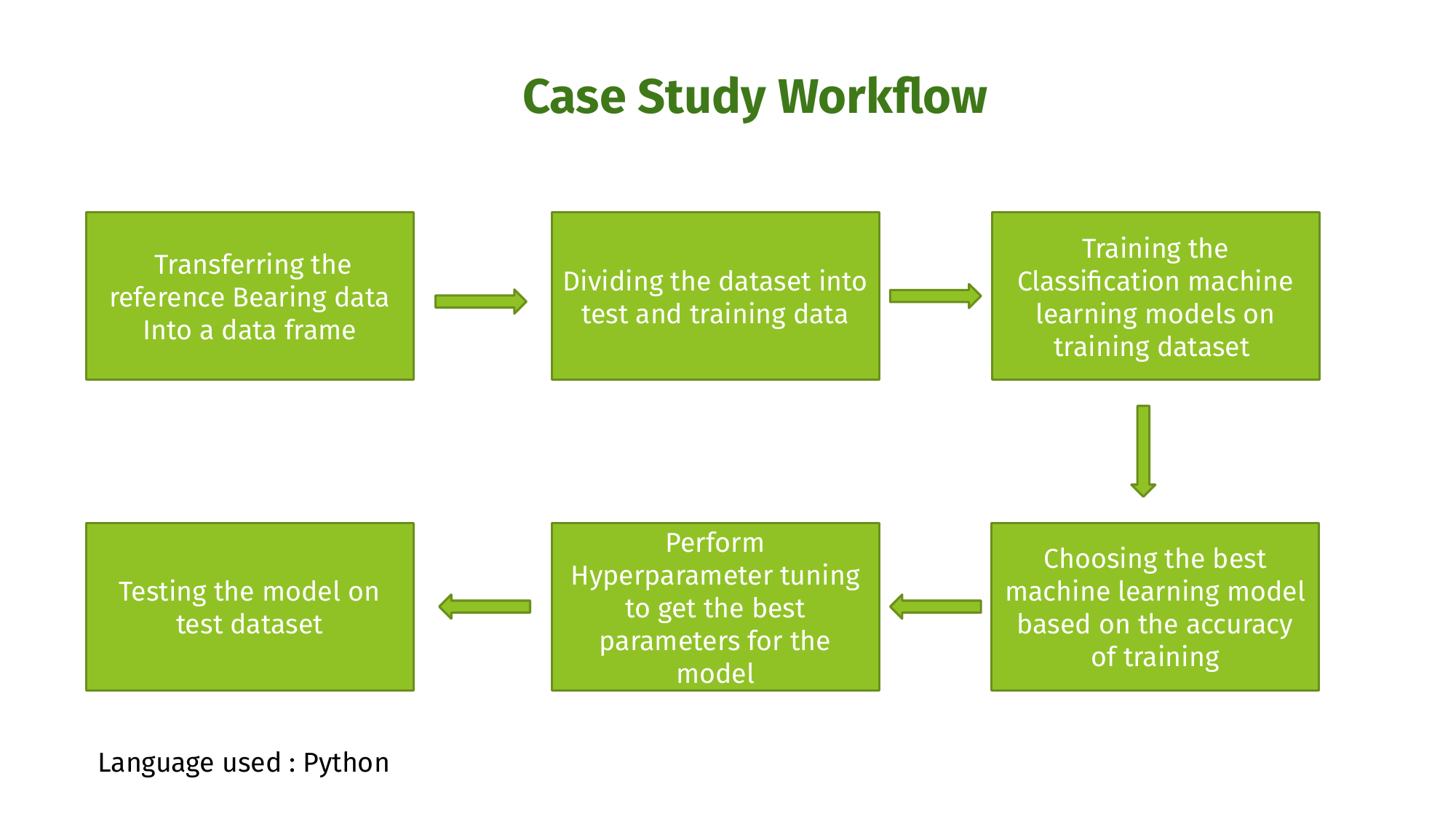

Case Study Workflow
Dividing the dataset into test and training data
Training the Classification machine learning models on training dataset
 Transferring the reference Bearing data
Into a data frame

Choosing the best machine learning model based on the accuracy of training
Testing the model on test dataset

Perform Hyperparameter tuning to get the best parameters for the model

Language used : Python